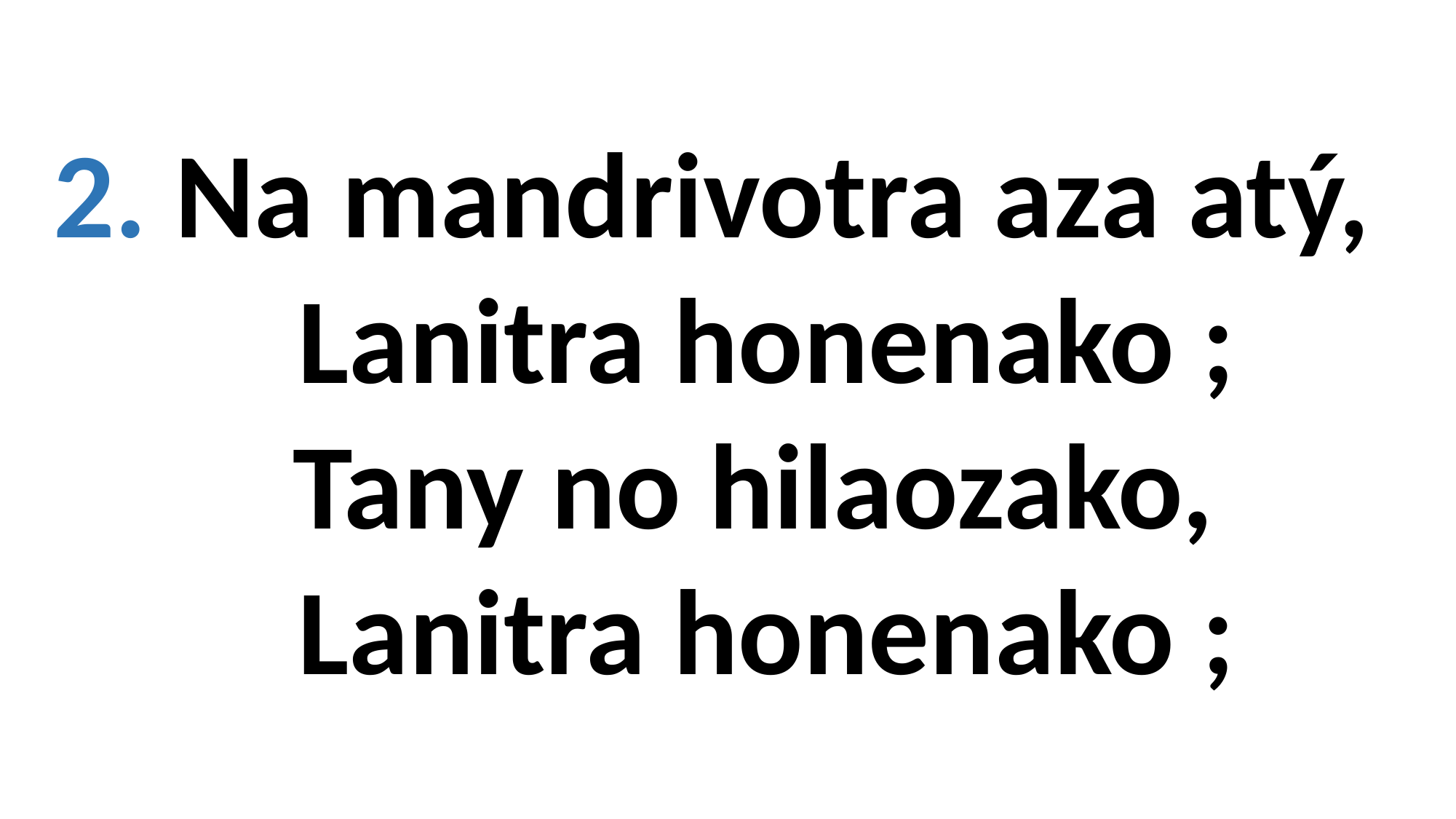

2. Na mandrivotra aza atý,
    Lanitra honenako ;
   Tany no hilaozako,
    Lanitra honenako ;